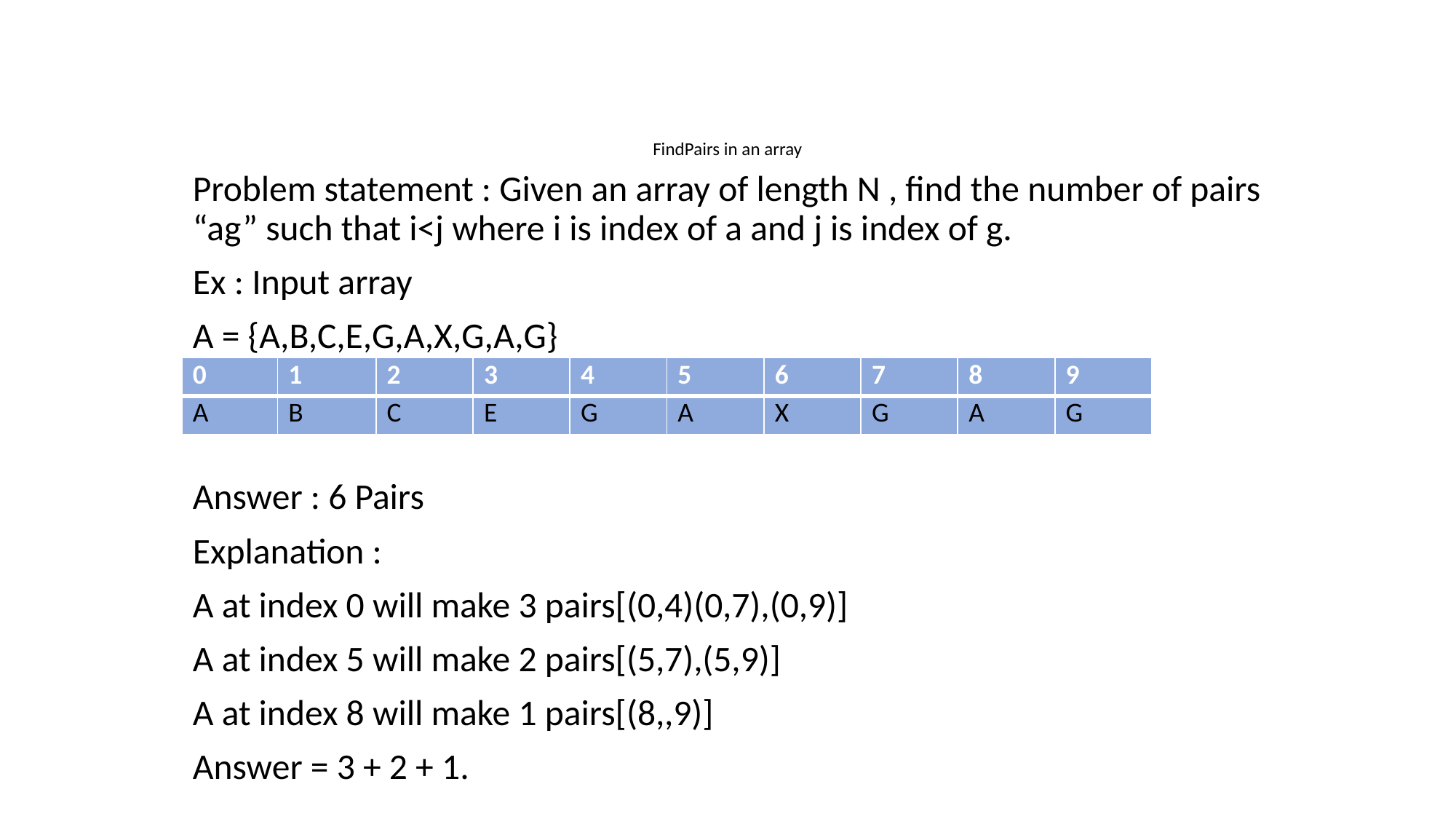

# FindPairs in an array
Problem statement : Given an array of length N , find the number of pairs “ag” such that i<j where i is index of a and j is index of g.
Ex : Input array
A = {A,B,C,E,G,A,X,G,A,G}

Answer : 6 Pairs
Explanation :
A at index 0 will make 3 pairs[(0,4)(0,7),(0,9)]
A at index 5 will make 2 pairs[(5,7),(5,9)]
A at index 8 will make 1 pairs[(8,,9)]
Answer = 3 + 2 + 1.

| 0 | 1 | 2 | 3 | 4 | 5 | 6 | 7 | 8 | 9 |
| --- | --- | --- | --- | --- | --- | --- | --- | --- | --- |
| A | B | C | E | G | A | X | G | A | G |